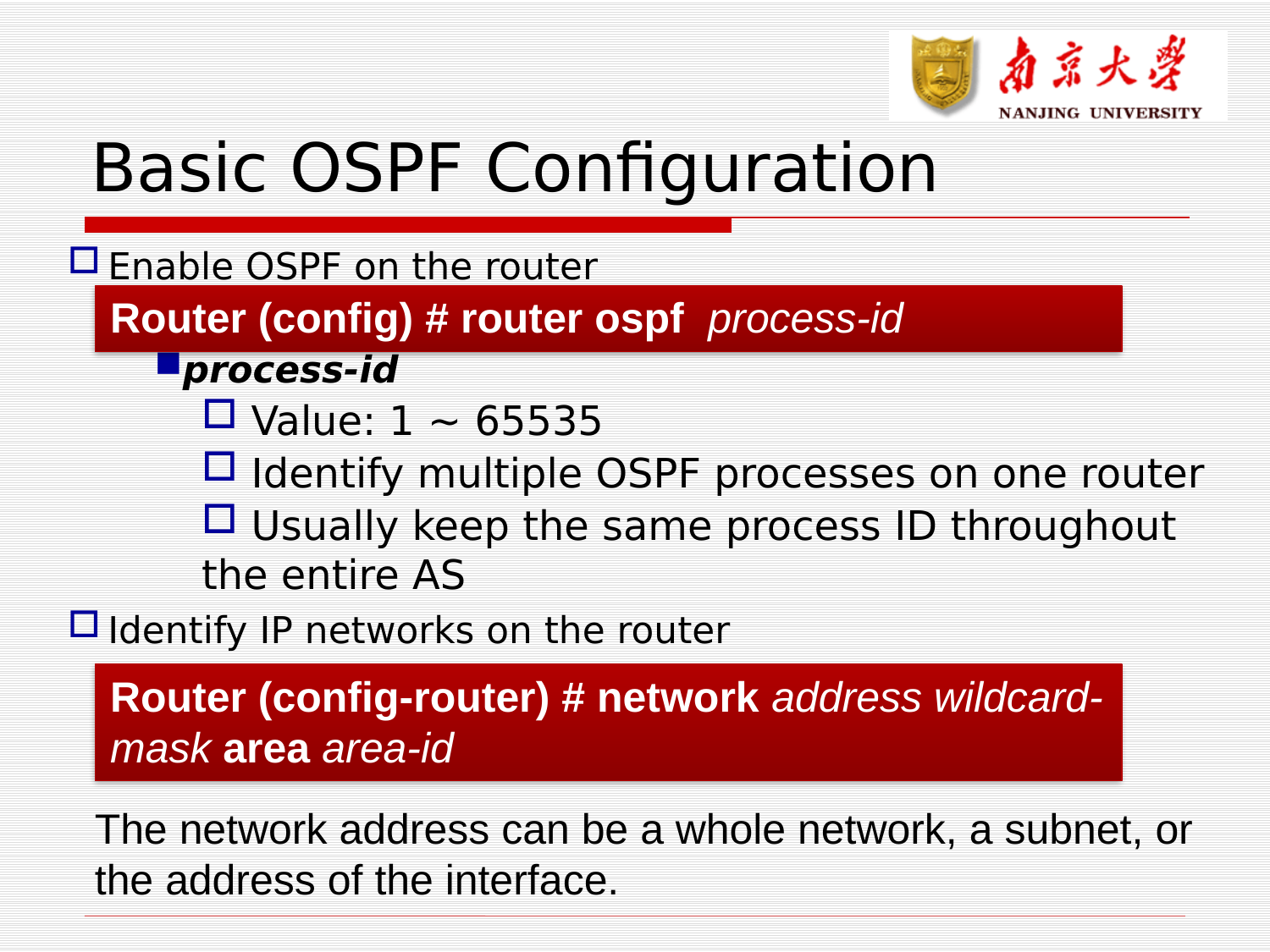

# Basic OSPF Configuration
Enable OSPF on the router

process-id
 Value: 1 ~ 65535
 Identify multiple OSPF processes on one router
 Usually keep the same process ID throughout the entire AS
Identify IP networks on the router

Router (config) # router ospf  process-id
Router (config-router) # network address wildcard-mask area area-id
The network address can be a whole network, a subnet, or the address of the interface.